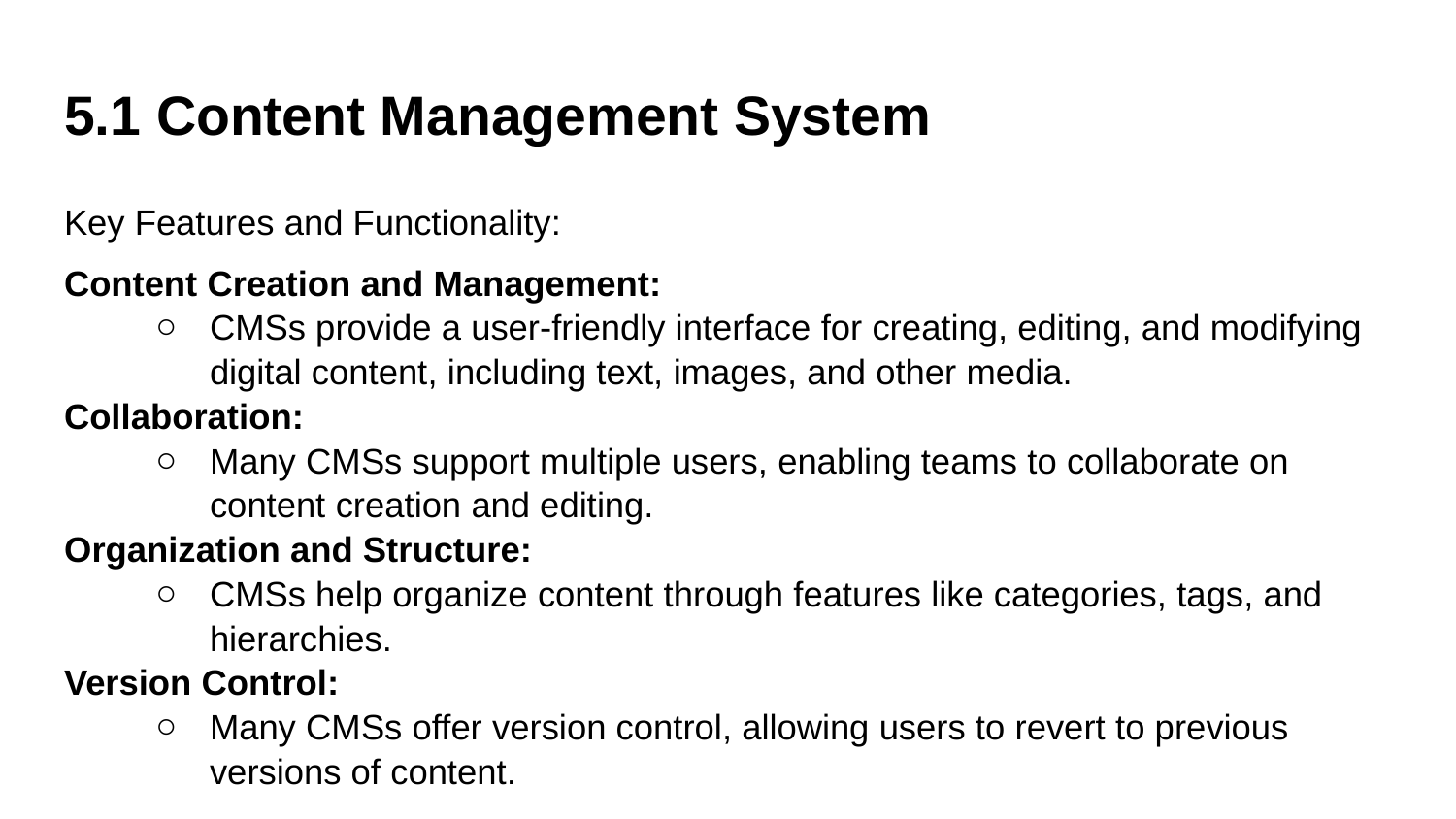

# 5.1 Content Management System
Key Features and Functionality:
Content Creation and Management:
CMSs provide a user-friendly interface for creating, editing, and modifying digital content, including text, images, and other media.
Collaboration:
Many CMSs support multiple users, enabling teams to collaborate on content creation and editing.
Organization and Structure:
CMSs help organize content through features like categories, tags, and hierarchies.
Version Control:
Many CMSs offer version control, allowing users to revert to previous versions of content.